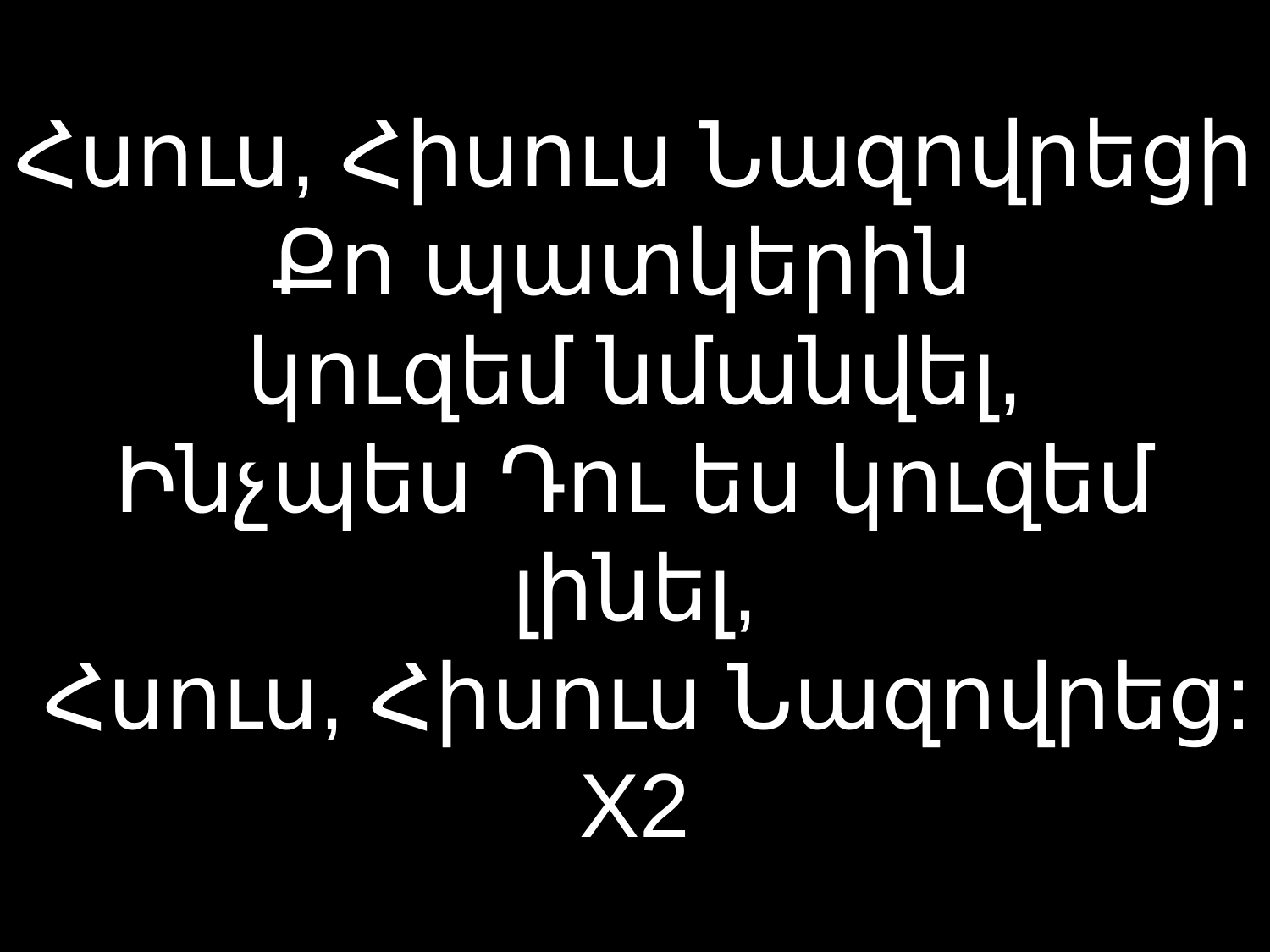

# Հսուս, Հիսուս Նազովրեցի Քո պատկերին կուզեմ նմանվել, Ինչպես Դու ես կուզեմ լինել, Հսուս, Հիսուս Նազովրեց: X2